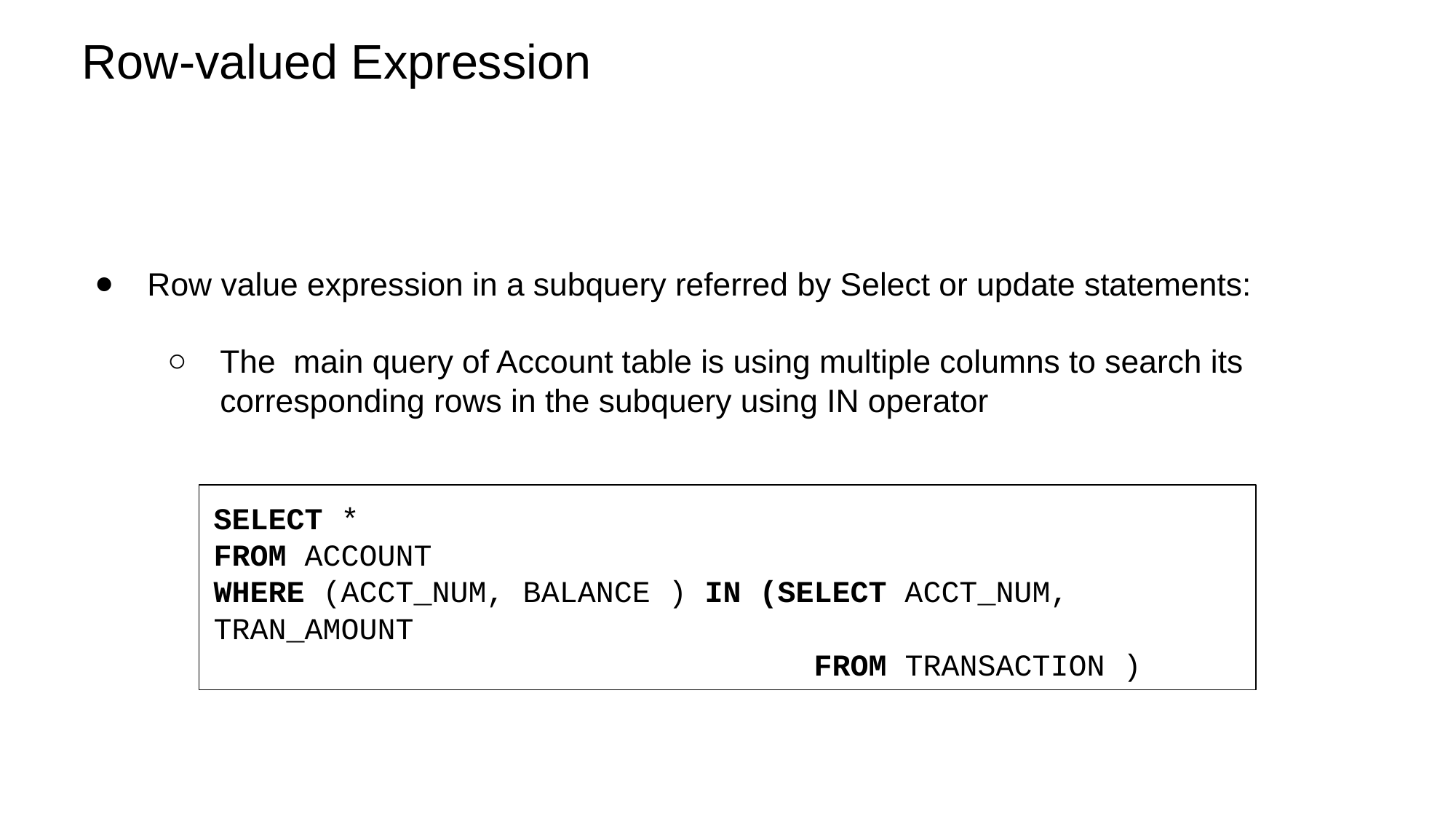

Row-valued Expression

# Row value expression in a subquery referred by Select or update statements:

The  main query of Account table is using multiple columns to search its corresponding rows in the subquery using IN operator
SELECT *
FROM ACCOUNT
WHERE (ACCT_NUM, BALANCE ) IN (SELECT ACCT_NUM, TRAN_AMOUNT
              		 FROM TRANSACTION )